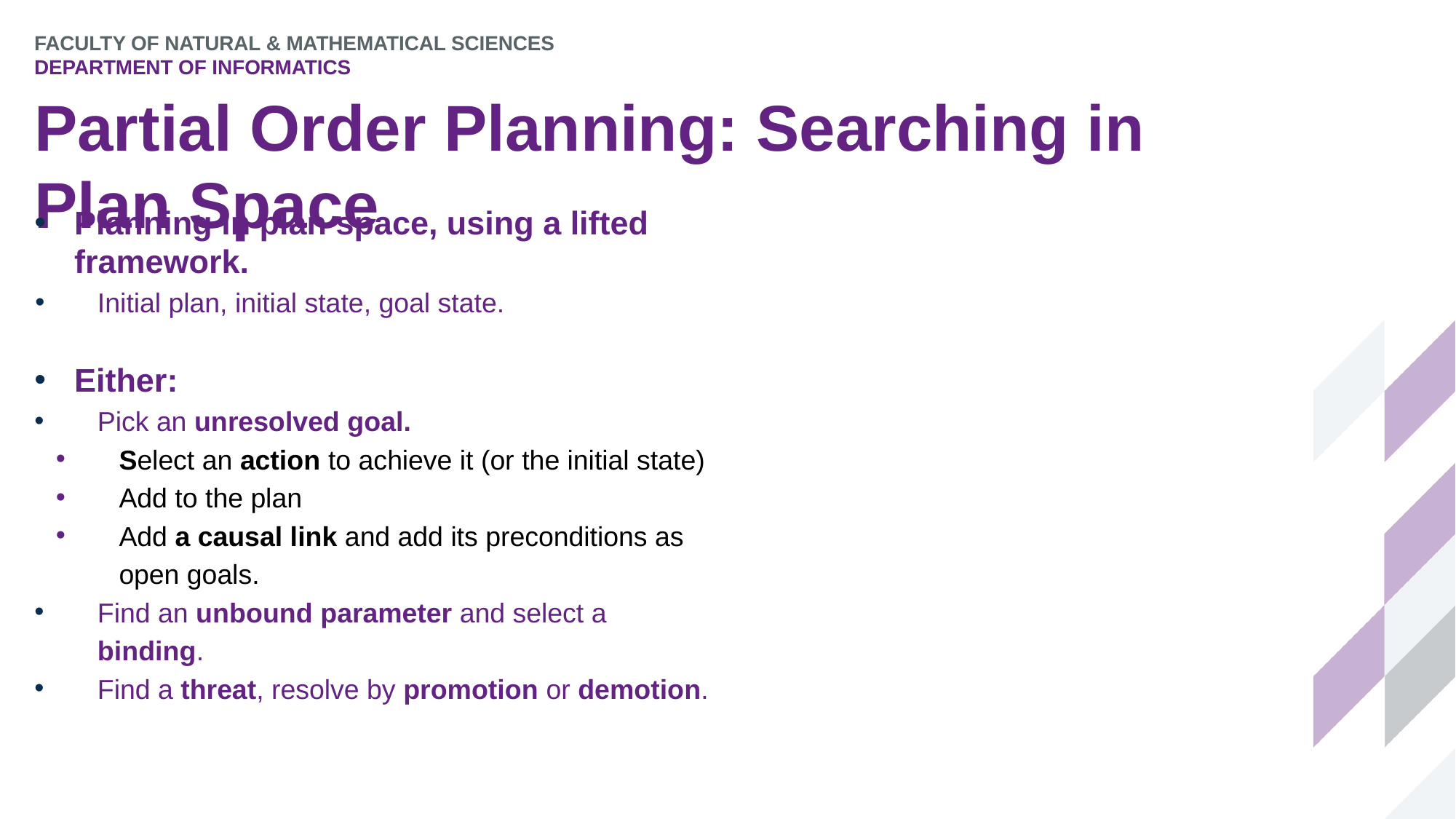

# Partial Order Planning: Searching in Plan Space
Planning in plan space, using a lifted framework.
Initial plan, initial state, goal state.
Either:
Pick an unresolved goal.
Select an action to achieve it (or the initial state)
Add to the plan
Add a causal link and add its preconditions as open goals.
Find an unbound parameter and select a binding.
Find a threat, resolve by promotion or demotion.